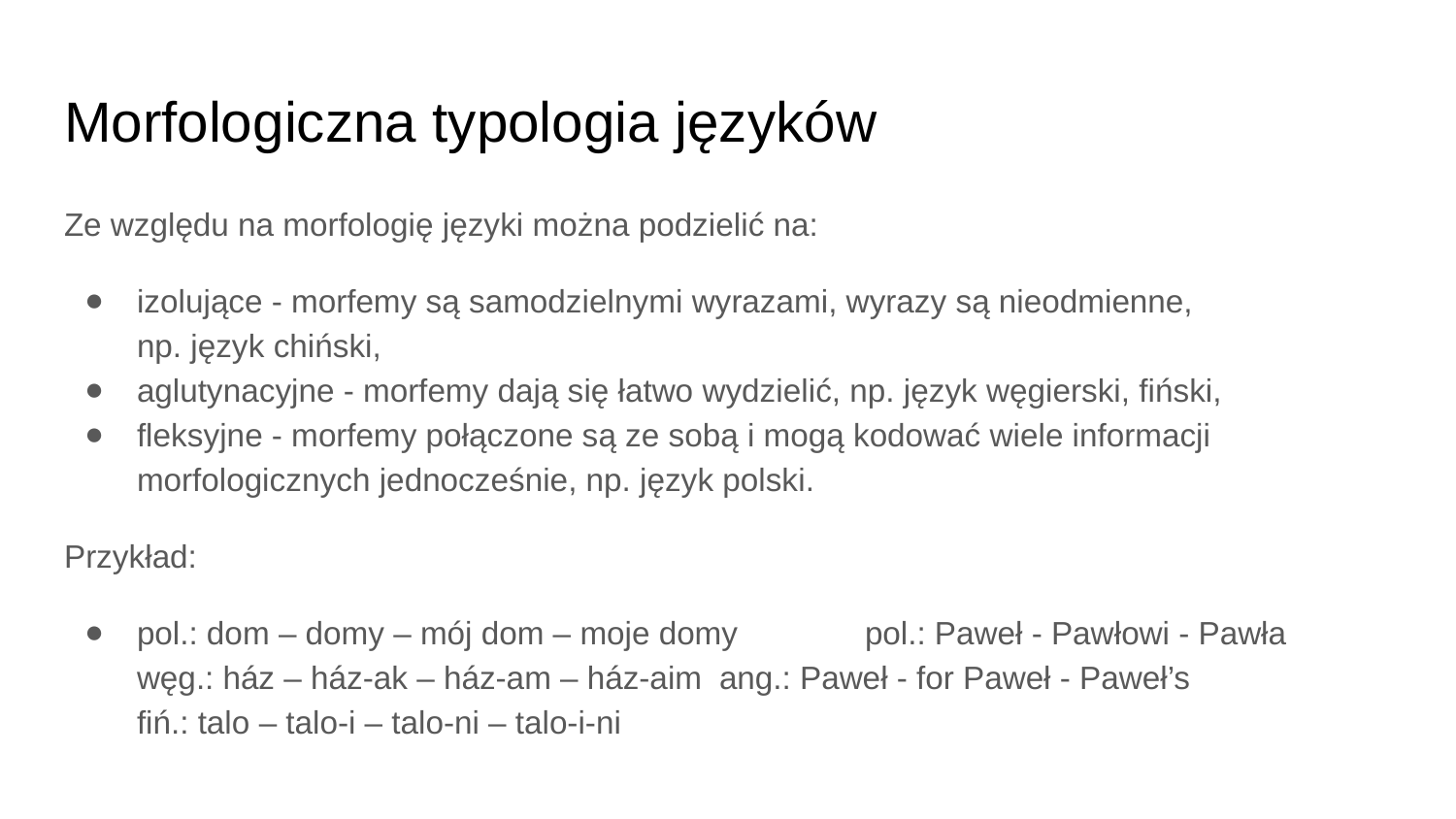

# Morfologiczna typologia języków
Ze względu na morfologię języki można podzielić na:
izolujące - morfemy są samodzielnymi wyrazami, wyrazy są nieodmienne,
np. język chiński,
aglutynacyjne - morfemy dają się łatwo wydzielić, np. język węgierski, fiński,
fleksyjne - morfemy połączone są ze sobą i mogą kodować wiele informacji morfologicznych jednocześnie, np. język polski.
Przykład:
pol.: dom – domy – mój dom – moje domy	pol.: Paweł - Pawłowi - Pawła
węg.: ház – ház-ak – ház-am – ház-aim	ang.: Paweł - for Paweł - Paweł’s
fiń.: talo – talo-i – talo-ni – talo-i-ni